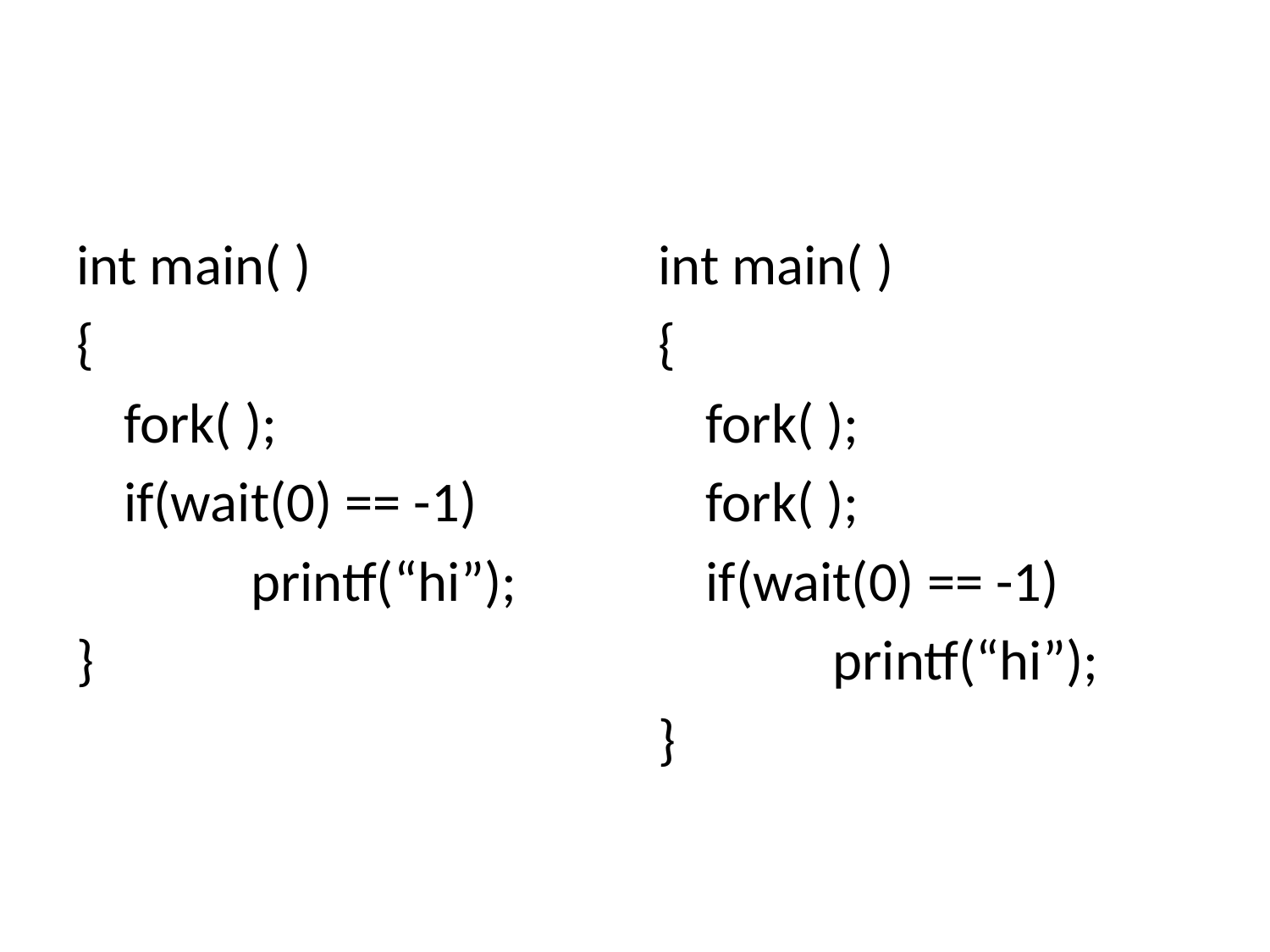

#
int main( )
{
	fork( );
	if(wait(0) == -1)
		printf(“hi”);
}
int main( )
{
	fork( );
	fork( );
	if(wait(0) == -1)
		printf(“hi”);
}